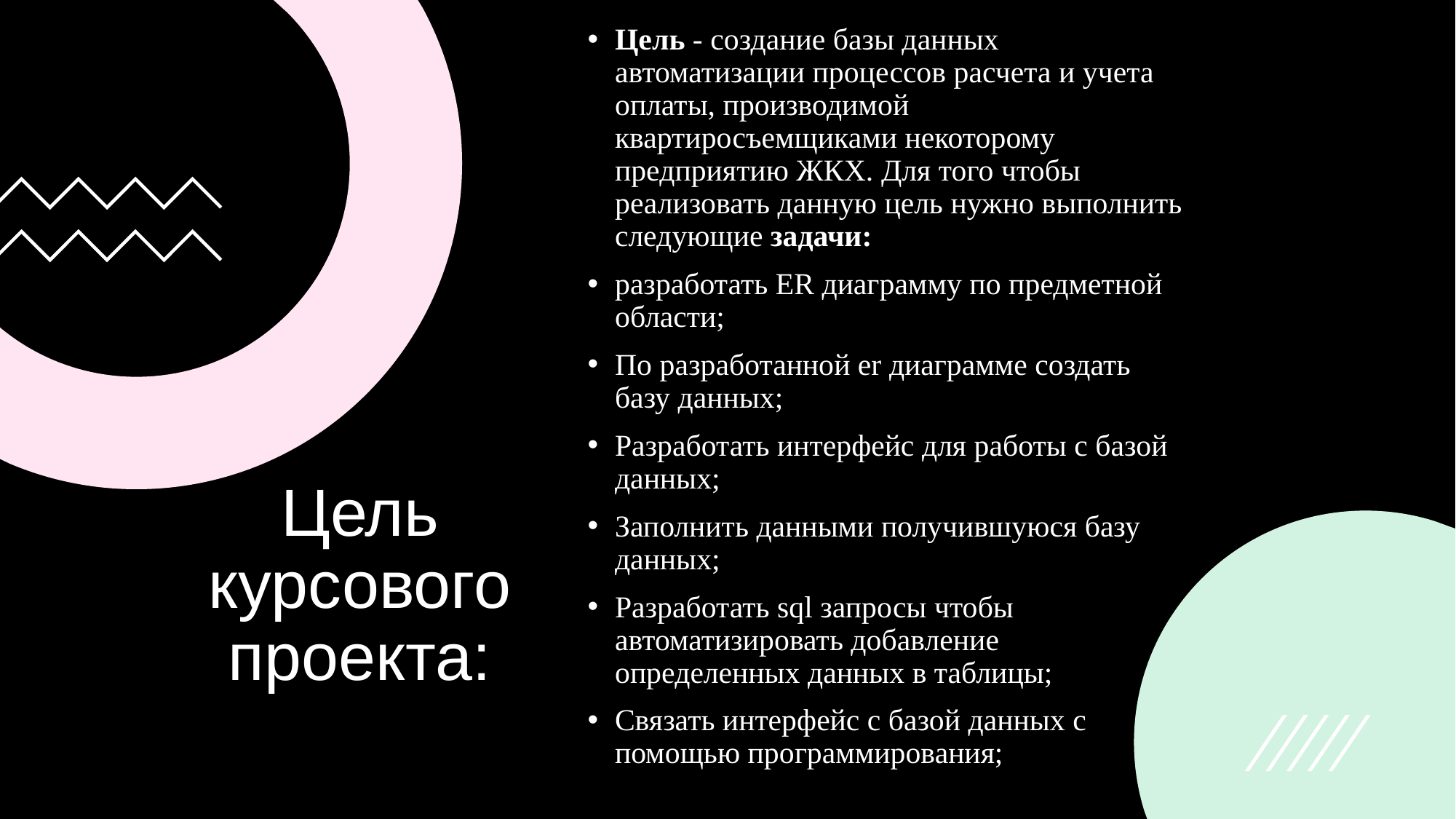

Цель - создание базы данных автоматизации процессов расчета и учета оплаты, производимой квартиросъемщиками некоторому предприятию ЖКХ. Для того чтобы реализовать данную цель нужно выполнить следующие задачи:
разработать ER диаграмму по предметной области;
По разработанной er диаграмме создать базу данных;
Разработать интерфейс для работы с базой данных;
Заполнить данными получившуюся базу данных;
Разработать sql запросы чтобы автоматизировать добавление определенных данных в таблицы;
Связать интерфейс с базой данных с помощью программирования;

# Цель курсового проекта: